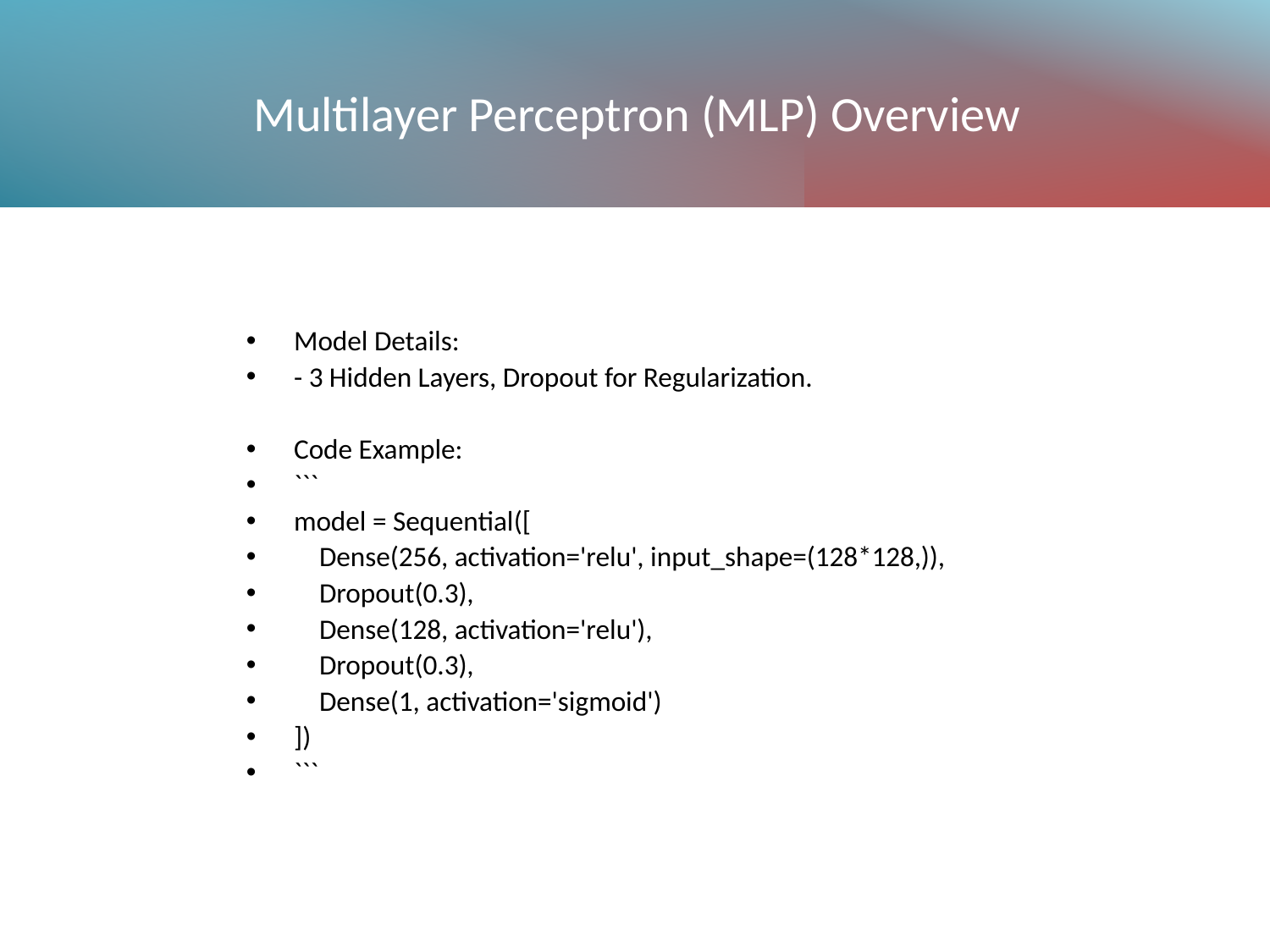

# Multilayer Perceptron (MLP) Overview
Model Details:
- 3 Hidden Layers, Dropout for Regularization.

Code Example:
```
model = Sequential([
    Dense(256, activation='relu', input_shape=(128*128,)),
    Dropout(0.3),
    Dense(128, activation='relu'),
    Dropout(0.3),
    Dense(1, activation='sigmoid')
])
```